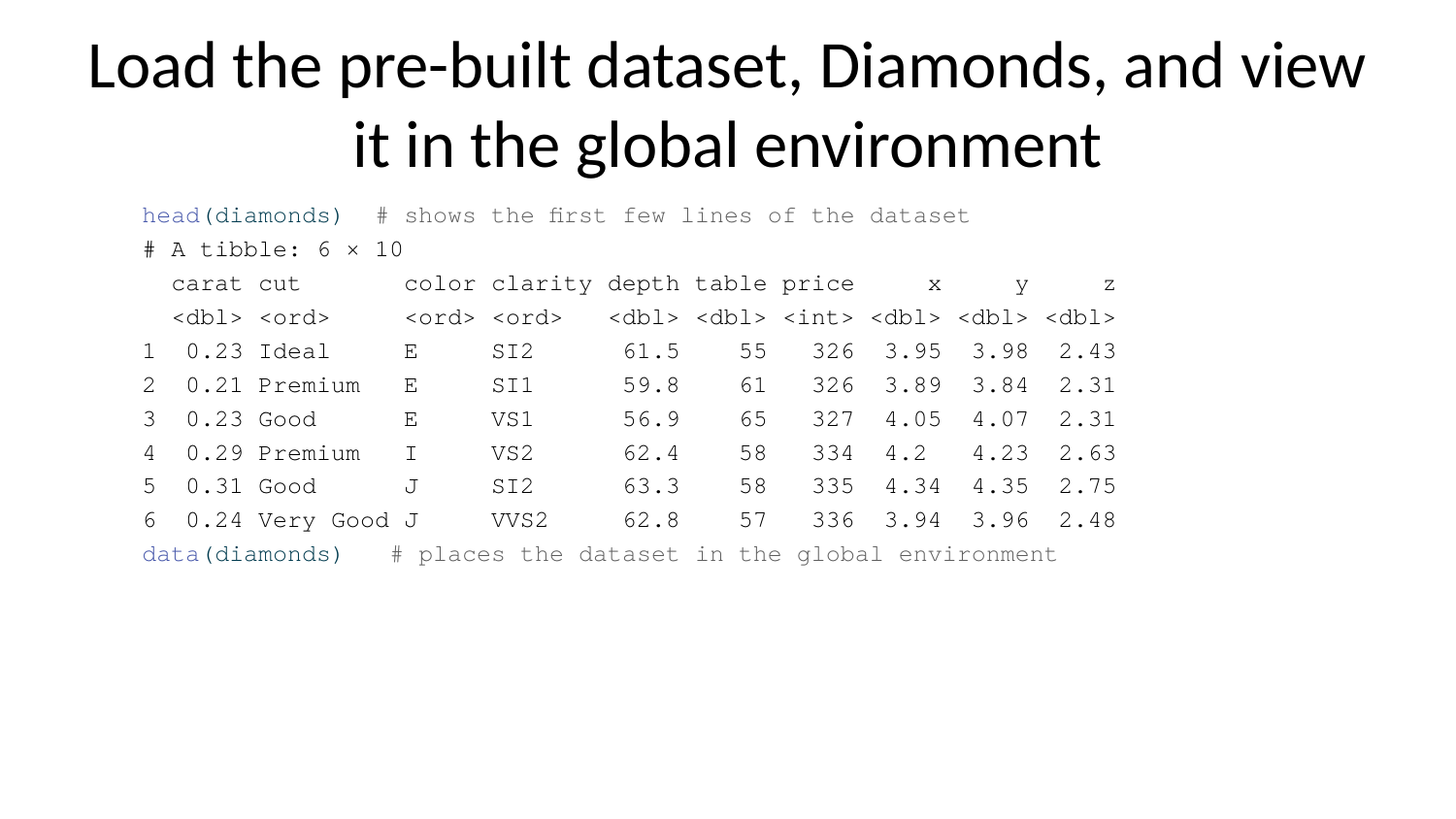

# Load the pre-built dataset, Diamonds, and view it in the global environment
head(diamonds)  # shows the first few lines of the dataset
# A tibble: 6 × 10
  carat cut       color clarity depth table price     x     y     z
  <dbl> <ord>     <ord> <ord>   <dbl> <dbl> <int> <dbl> <dbl> <dbl>
1  0.23 Ideal     E     SI2      61.5    55   326  3.95  3.98  2.43
2  0.21 Premium   E     SI1      59.8    61   326  3.89  3.84  2.31
3  0.23 Good      E     VS1      56.9    65   327  4.05  4.07  2.31
4  0.29 Premium   I     VS2      62.4    58   334  4.2   4.23  2.63
5  0.31 Good      J     SI2      63.3    58   335  4.34  4.35  2.75
6  0.24 Very Good J     VVS2     62.8    57   336  3.94  3.96  2.48
data(diamonds)   # places the dataset in the global environment